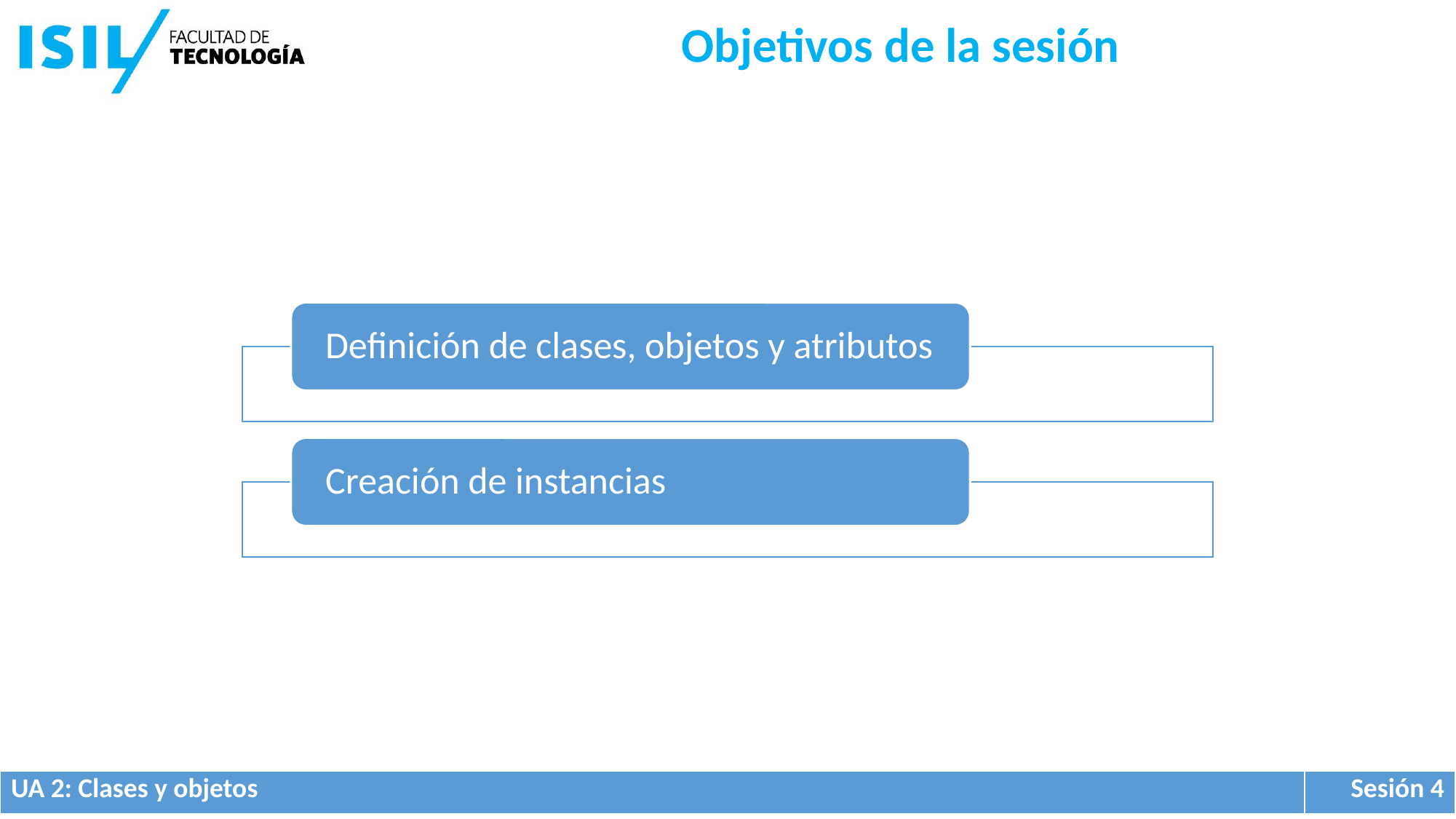

Objetivos de la sesión
Definición de clases, objetos y atributos
Creación de instancias
| UA 2: Clases y objetos | Sesión 4 |
| --- | --- |